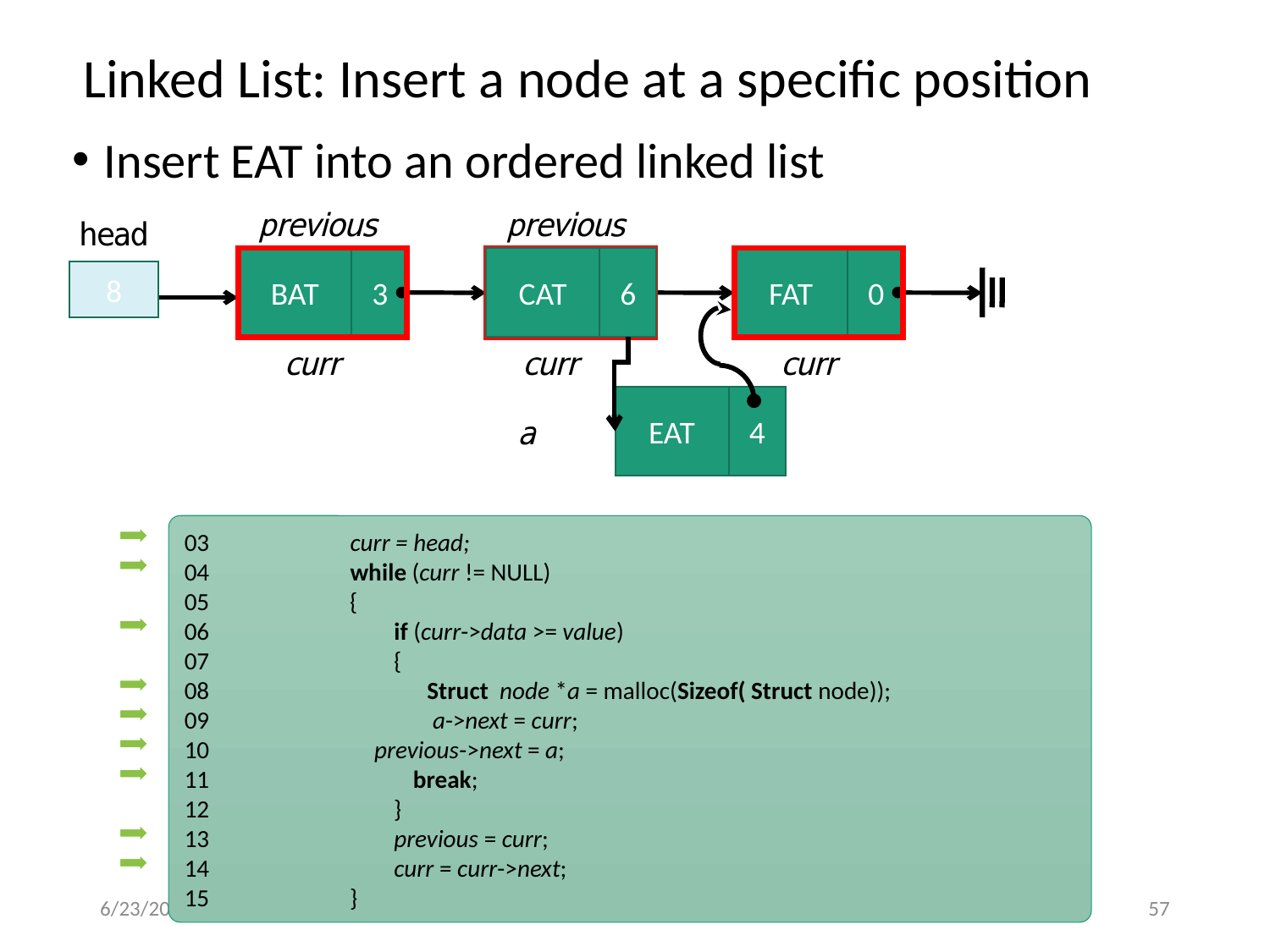

# Linked List: Insert a node at a specific position
Insert EAT into an ordered linked list
previous
previous
head
8
BAT
3

CAT
4

CAT
6
FAT
0

curr
curr
curr
EAT

EAT
4
a
03	       curr = head;
04	       while (curr != NULL)
05	       {
06	               if (curr->data >= value)
07	               {
08	                     Struct  node *a = malloc(Sizeof( Struct node));
09	                      a->next = curr;
10                              previous->next = a;
11                                     break;
12	               }
13	               previous = curr;
14	               curr = curr->next;
15	       }

6/23/2021
JSPM's RSCOE
57